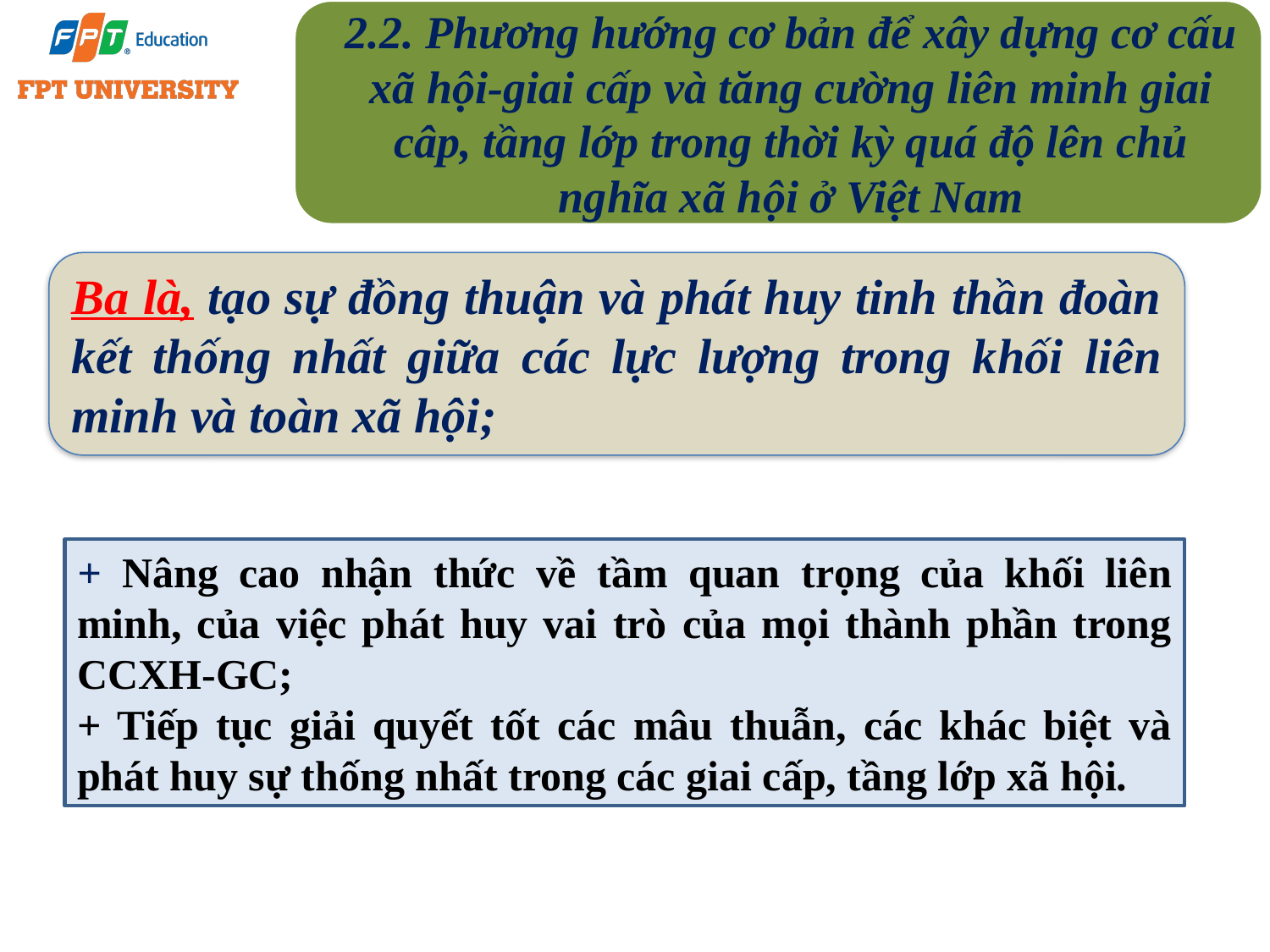

2.2. Phương hướng cơ bản để xây dựng cơ cấu xã hội-giai cấp và tăng cường liên minh giai câp, tầng lớp trong thời kỳ quá độ lên chủ nghĩa xã hội ở Việt Nam

Ba là, tạo sự đồng thuận và phát huy tinh thần đoàn kết thống nhất giữa các lực lượng trong khối liên minh và toàn xã hội;
+ Nâng cao nhận thức về tầm quan trọng của khối liên minh, của việc phát huy vai trò của mọi thành phần trong CCXH-GC;
+ Tiếp tục giải quyết tốt các mâu thuẫn, các khác biệt và phát huy sự thống nhất trong các giai cấp, tầng lớp xã hội.